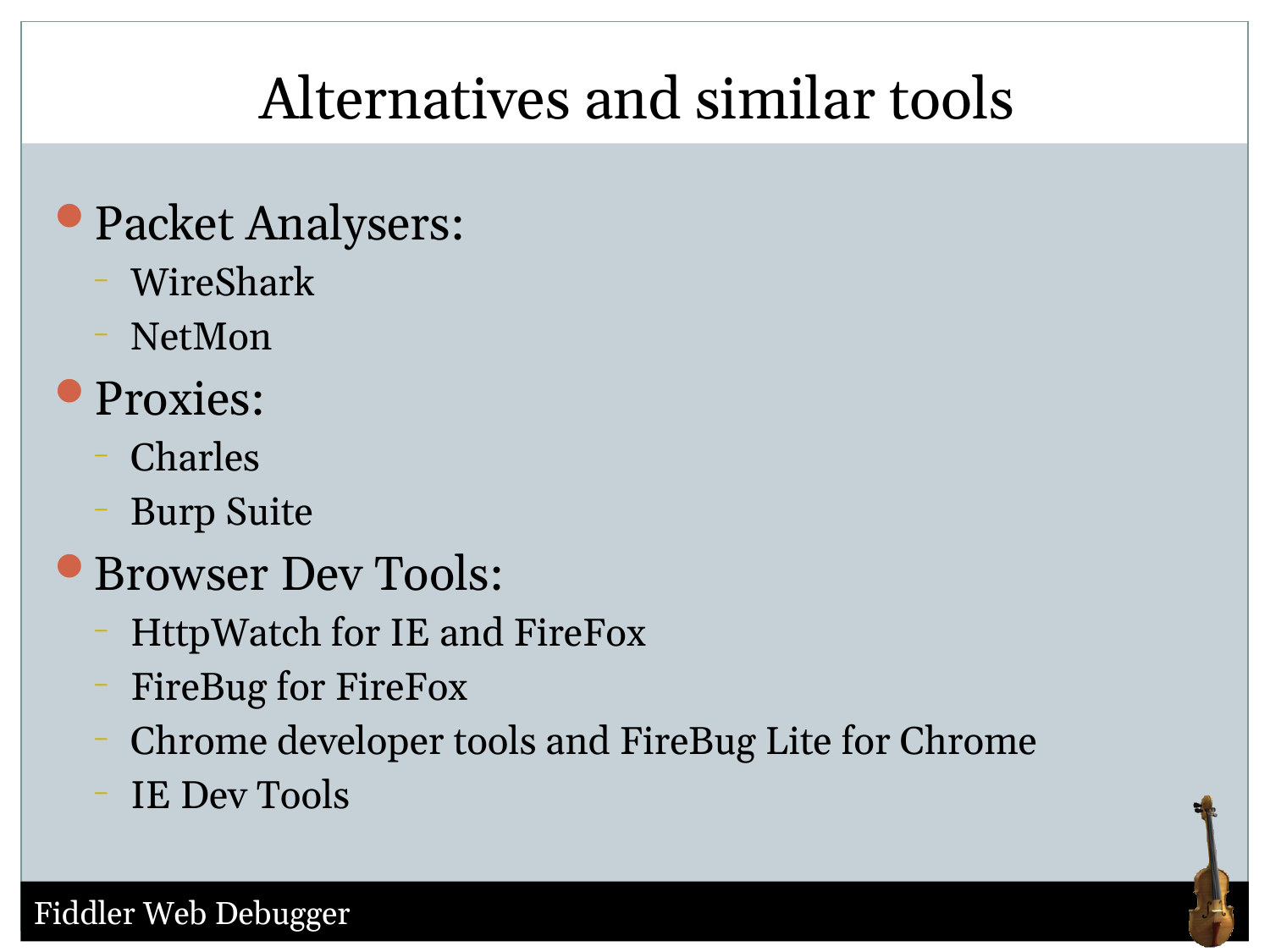

# Alternatives and similar tools
Packet Analysers:
WireShark
NetMon
Proxies:
Charles
Burp Suite
Browser Dev Tools:
HttpWatch for IE and FireFox
FireBug for FireFox
Chrome developer tools and FireBug Lite for Chrome
IE Dev Tools